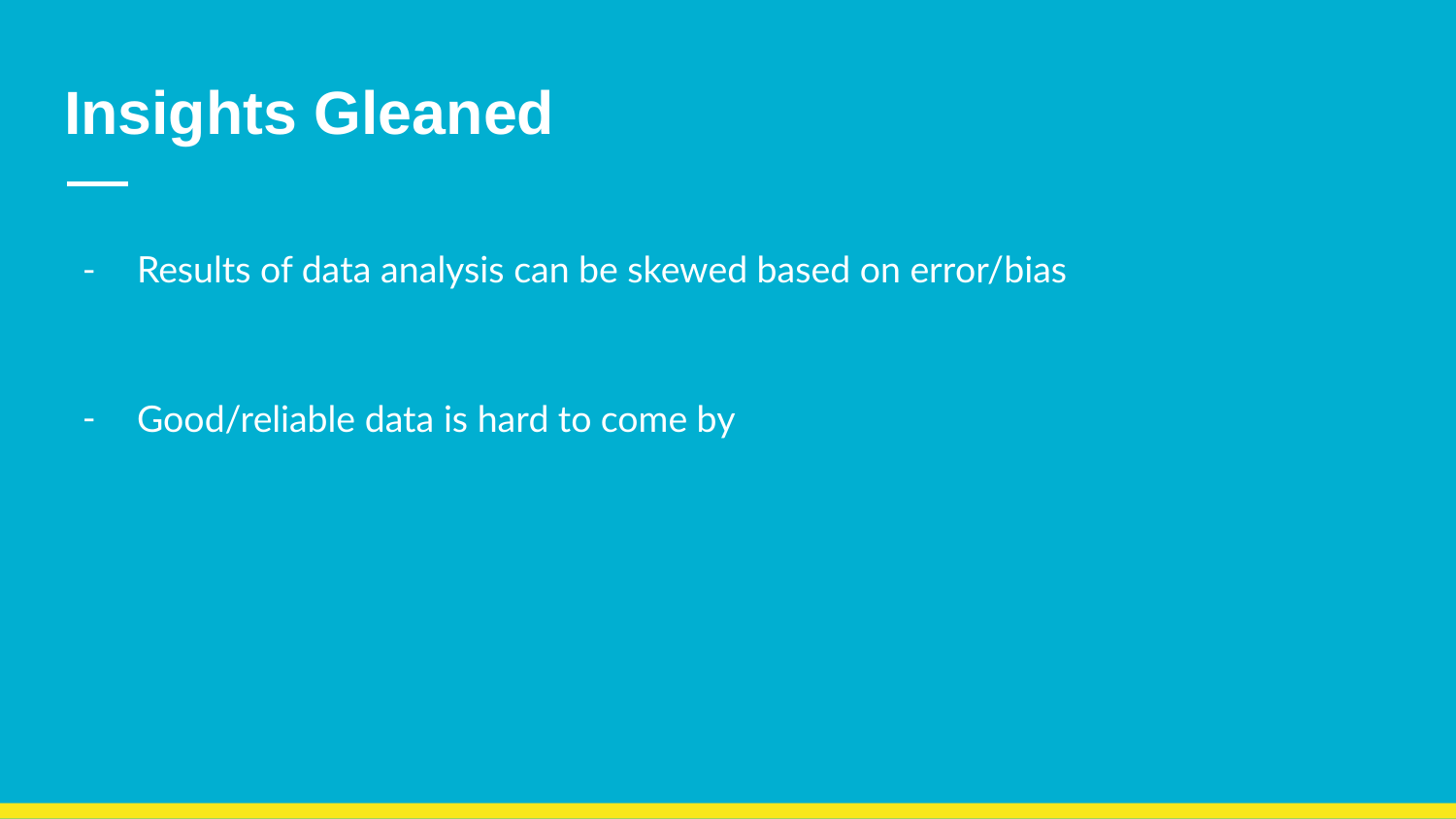

# Insights Gleaned
Results of data analysis can be skewed based on error/bias

Good/reliable data is hard to come by